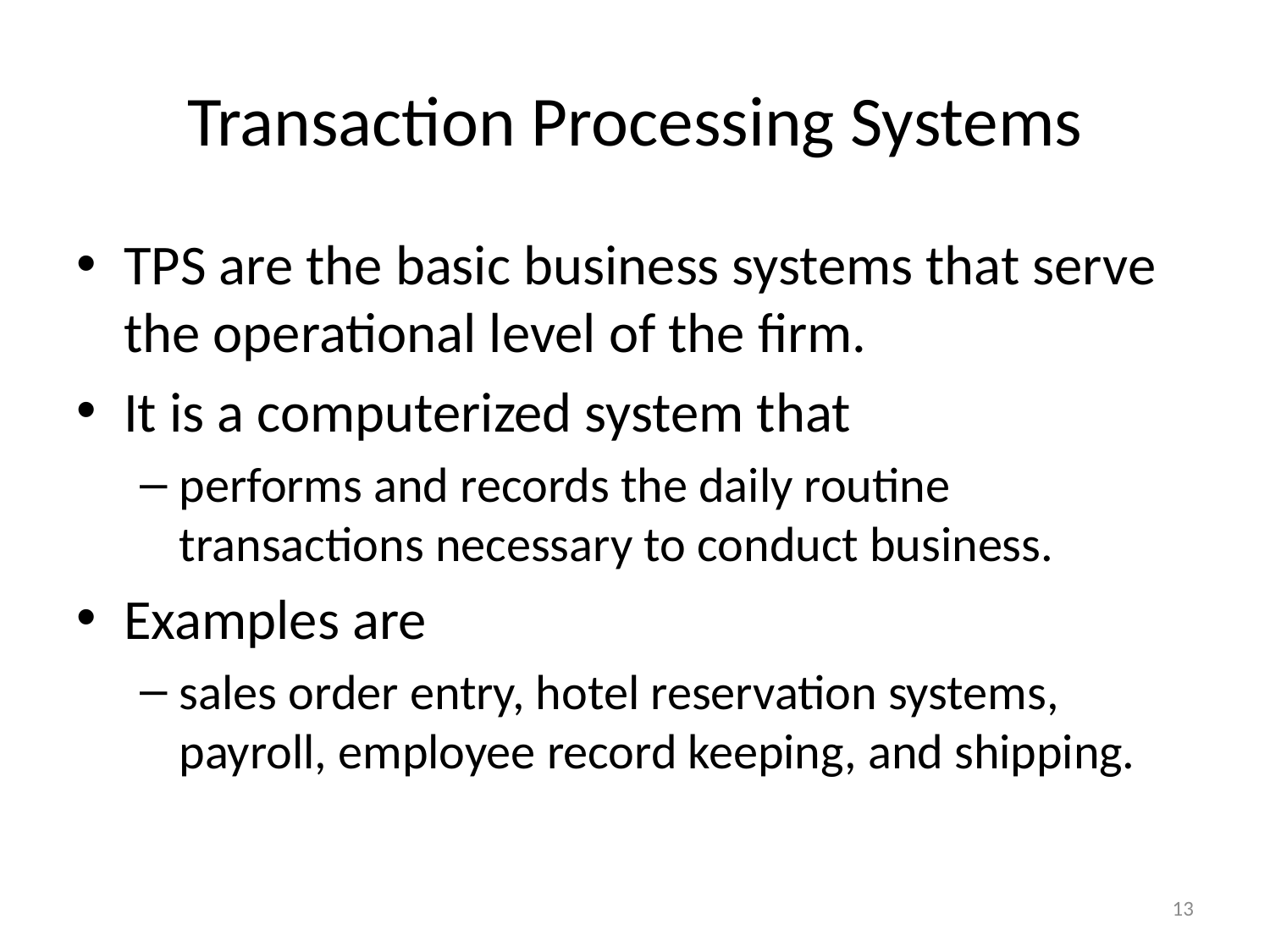

# Transaction Processing Systems
TPS are the basic business systems that serve the operational level of the firm.
It is a computerized system that
performs and records the daily routine transactions necessary to conduct business.
Examples are
sales order entry, hotel reservation systems, payroll, employee record keeping, and shipping.
13